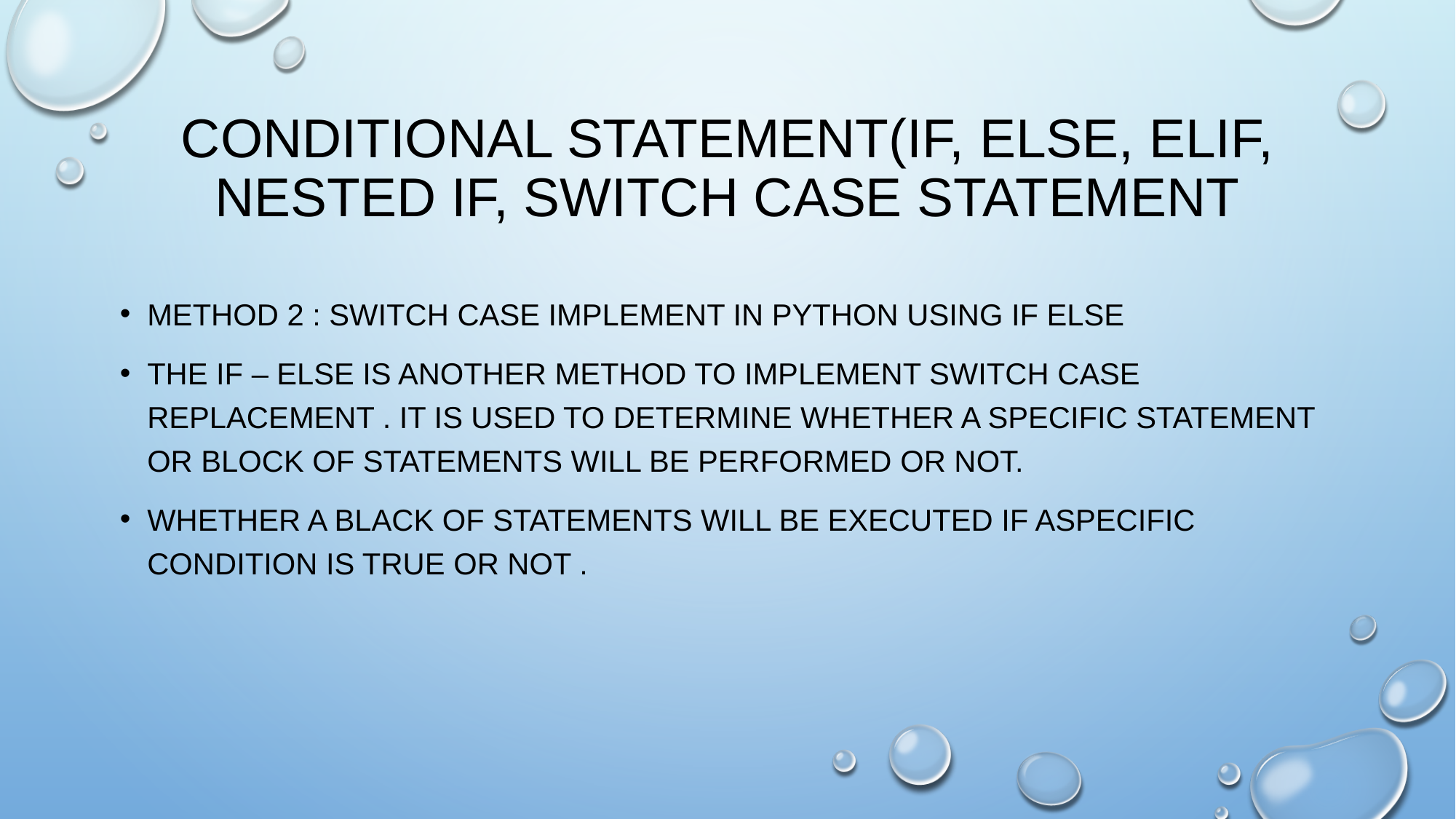

# Conditional statement(if, else, elif, nested if, switch case statement
Method 2 : switch case implement in python using if else
The if – else is another method to implement switch case replacement . It is used to determine whether a specific statement or block of statements will be performed or not.
Whether a black of statements will be executed if aspecific condition is true or not .